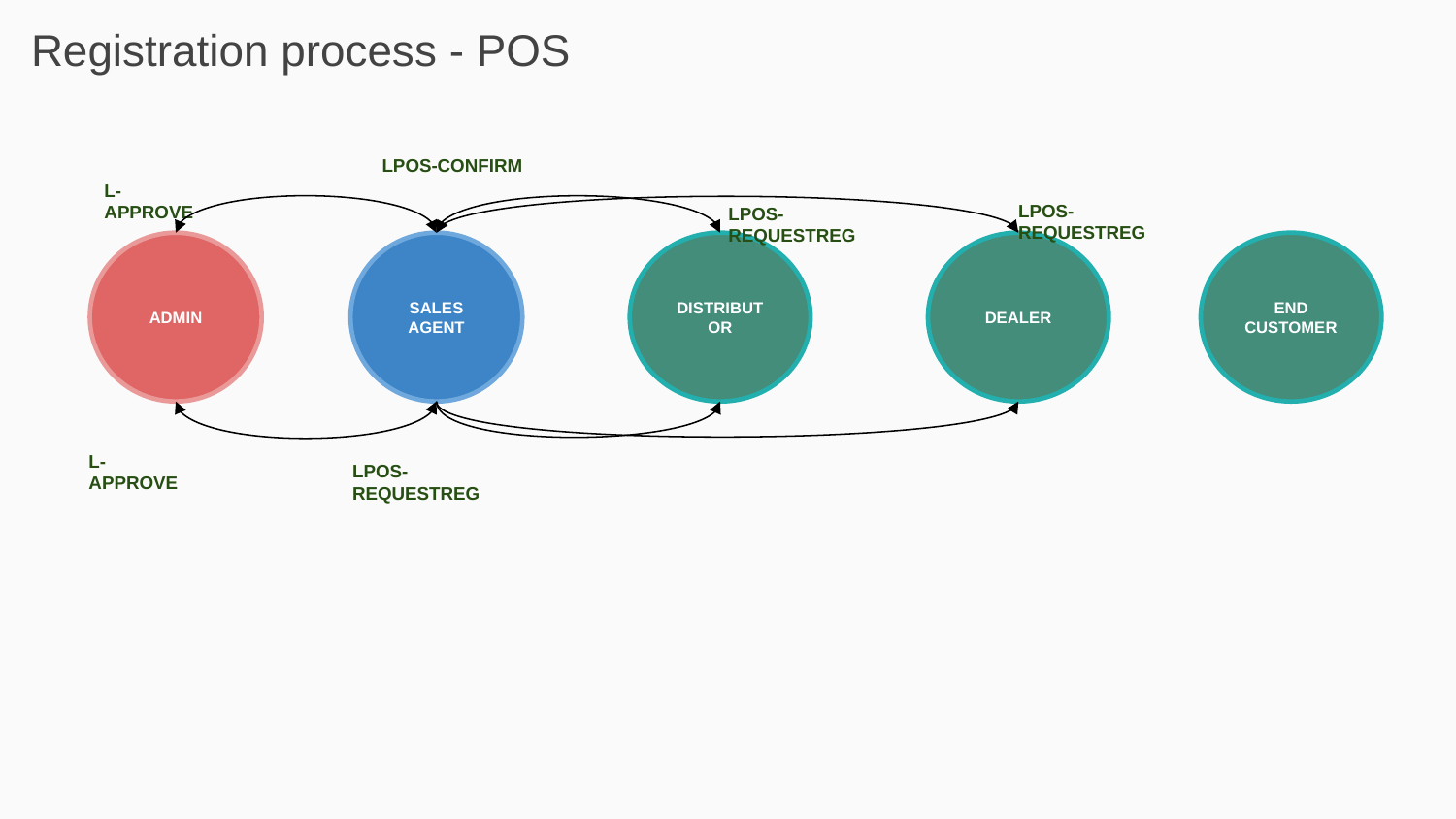

Registration process - POS
LPOS-CONFIRM
L-APPROVE
LPOS-REQUESTREG
LPOS-REQUESTREG
ADMIN
SALES AGENT
DISTRIBUTOR
DEALER
END CUSTOMER
L-APPROVE
LPOS-REQUESTREG